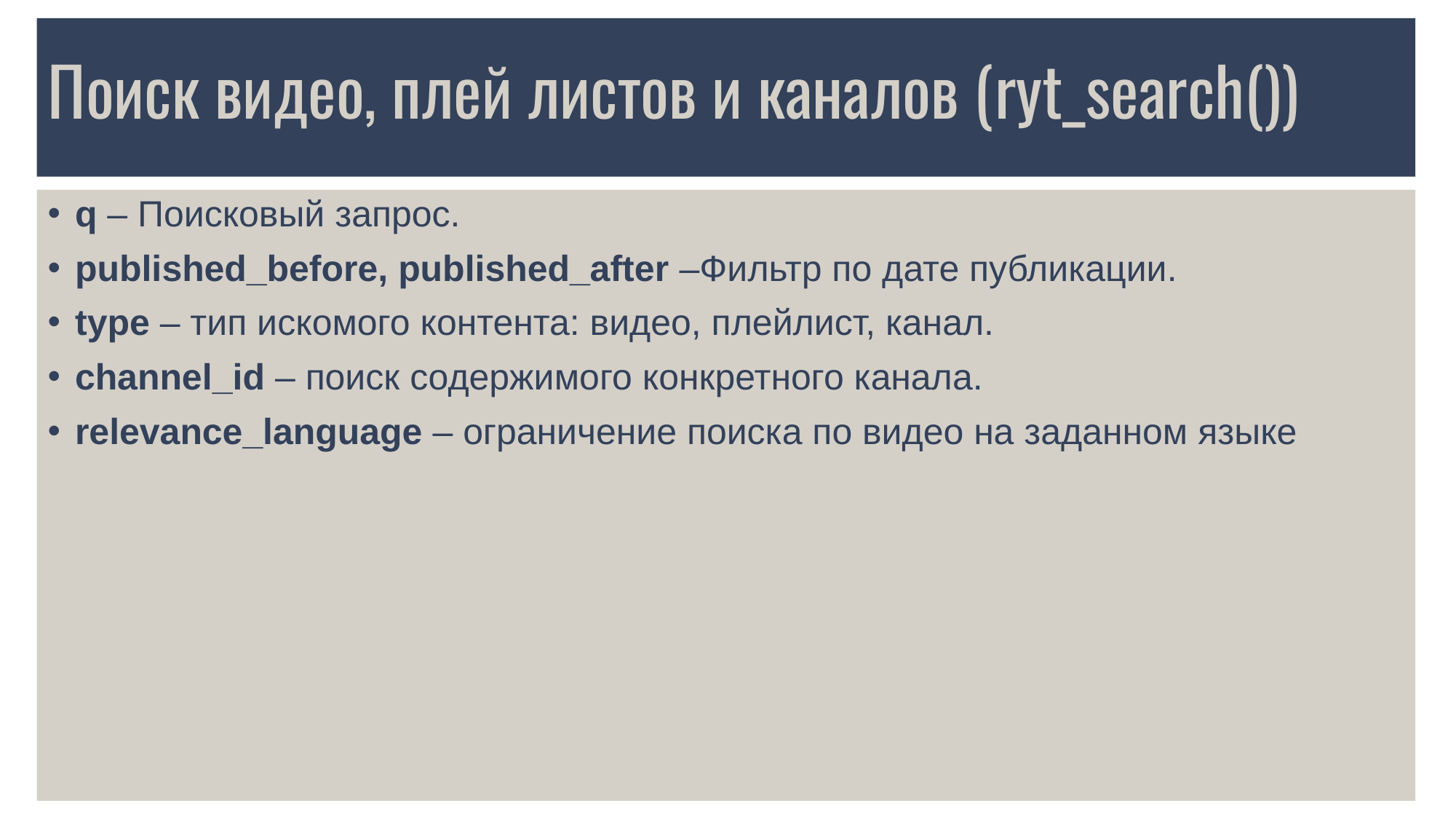

# Поиск видео, плей листов и каналов (ryt_search())
q – Поисковый запрос.
published_before, published_after –Фильтр по дате публикации.
type – тип искомого контента: видео, плейлист, канал.
channel_id – поиск содержимого конкретного канала.
relevance_language – ограничение поиска по видео на заданном языке